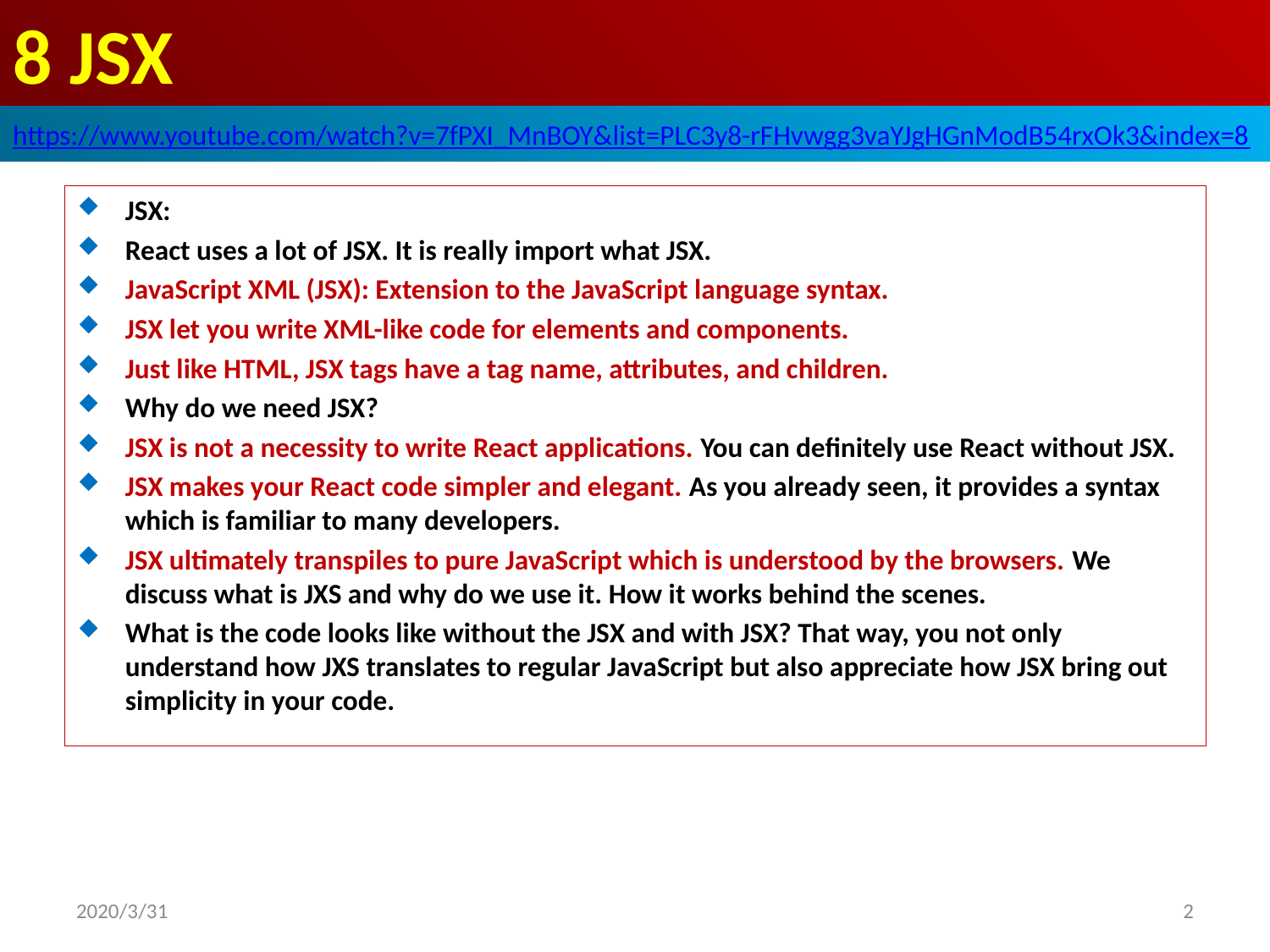

# 8 JSX
https://www.youtube.com/watch?v=7fPXI_MnBOY&list=PLC3y8-rFHvwgg3vaYJgHGnModB54rxOk3&index=8
JSX:
React uses a lot of JSX. It is really import what JSX.
JavaScript XML (JSX): Extension to the JavaScript language syntax.
JSX let you write XML-like code for elements and components.
Just like HTML, JSX tags have a tag name, attributes, and children.
Why do we need JSX?
JSX is not a necessity to write React applications. You can definitely use React without JSX.
JSX makes your React code simpler and elegant. As you already seen, it provides a syntax which is familiar to many developers.
JSX ultimately transpiles to pure JavaScript which is understood by the browsers. We discuss what is JXS and why do we use it. How it works behind the scenes.
What is the code looks like without the JSX and with JSX? That way, you not only understand how JXS translates to regular JavaScript but also appreciate how JSX bring out simplicity in your code.

2020/3/31
2